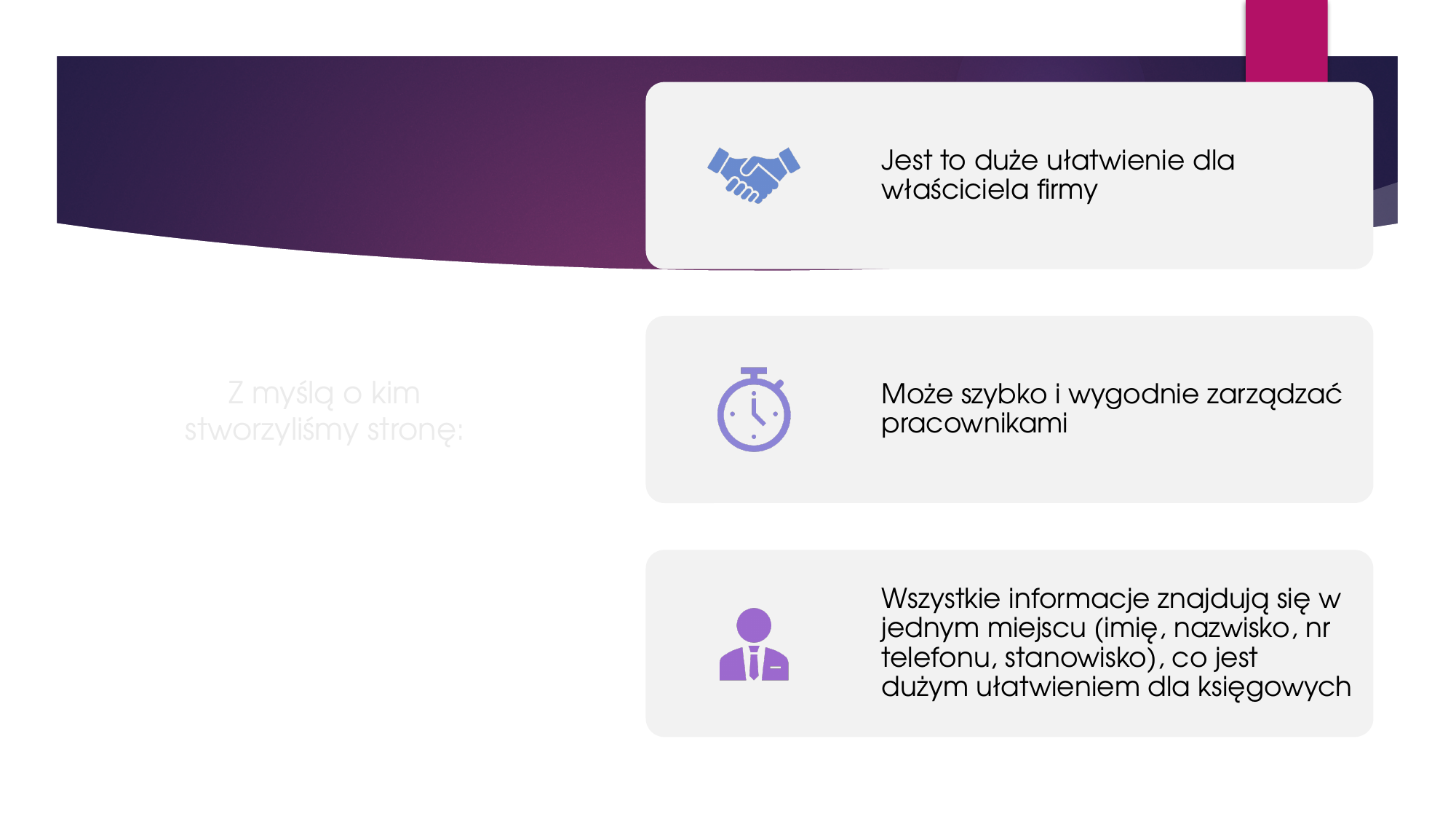

Jest to duże ułatwienie dla właściciela firmy
Może szybko i wygodnie zarządzać pracownikami
Wszystkie informacje znajdują się w jednym miejscu (imię, nazwisko, nr telefonu, stanowisko), co jest dużym ułatwieniem dla księgowych
# Z myślą o kim stworzyliśmy stronę: